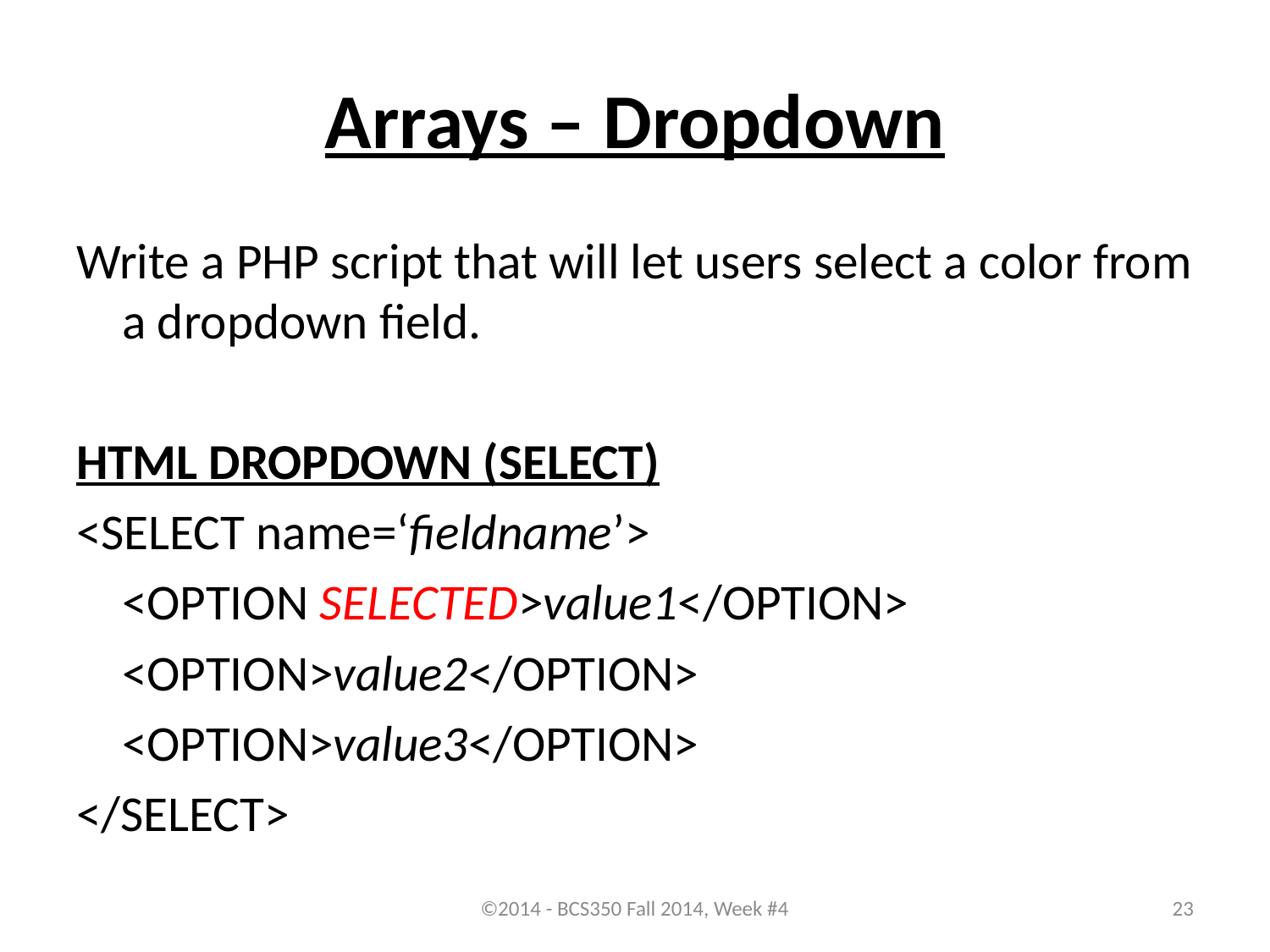

# Arrays – Dropdown
Write a PHP script that will let users select a color from a dropdown field.

HTML DROPDOWN (SELECT)
<SELECT name=‘fieldname’>
	<OPTION SELECTED>value1</OPTION>
	<OPTION>value2</OPTION>
	<OPTION>value3</OPTION>
</SELECT>

©2014 - BCS350 Fall 2014, Week #4
23